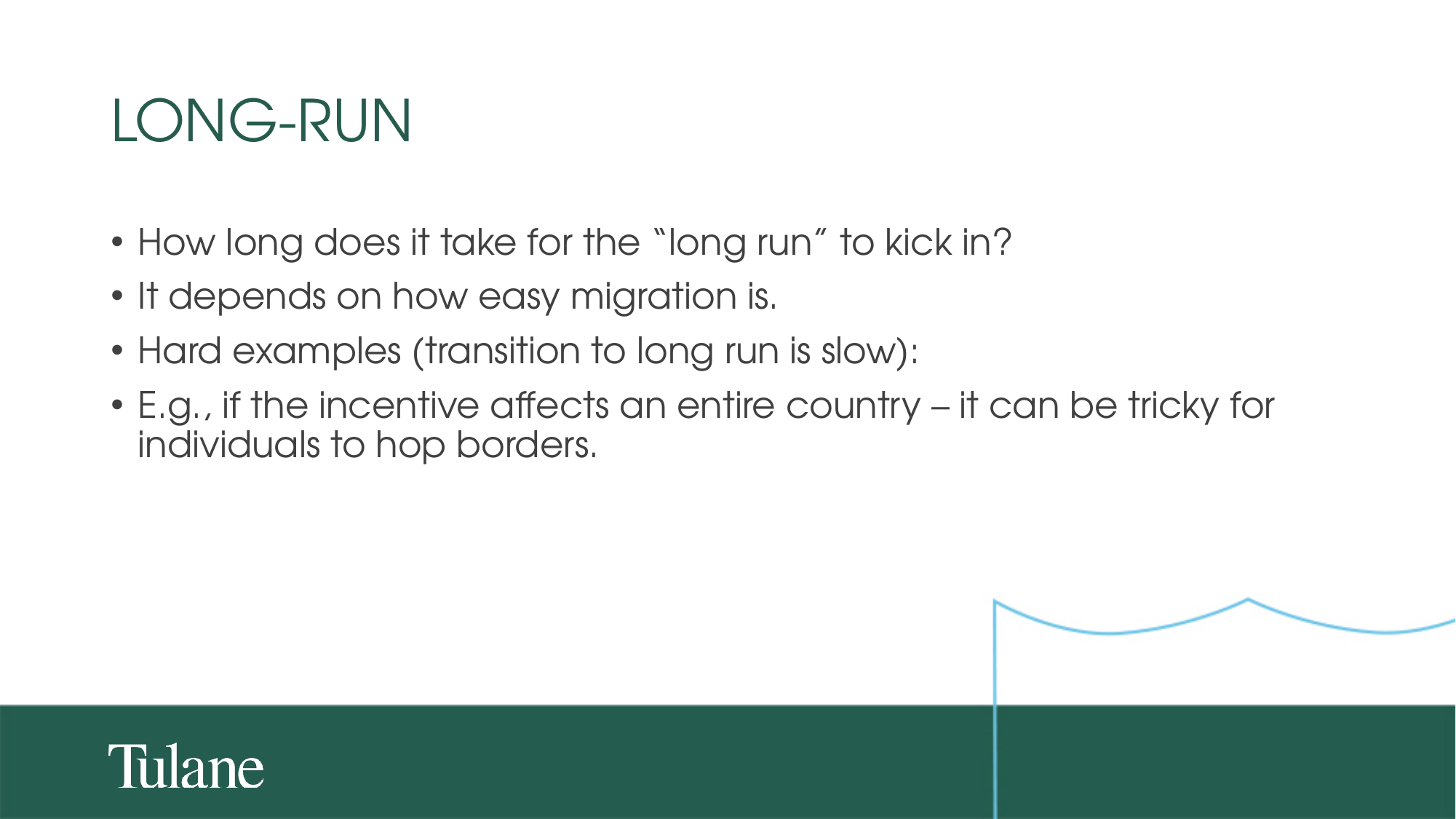

# Long-Run
How long does it take for the “long run” to kick in?
It depends on how easy migration is.
Hard examples (transition to long run is slow):
E.g., if the incentive affects an entire country – it can be tricky for individuals to hop borders.